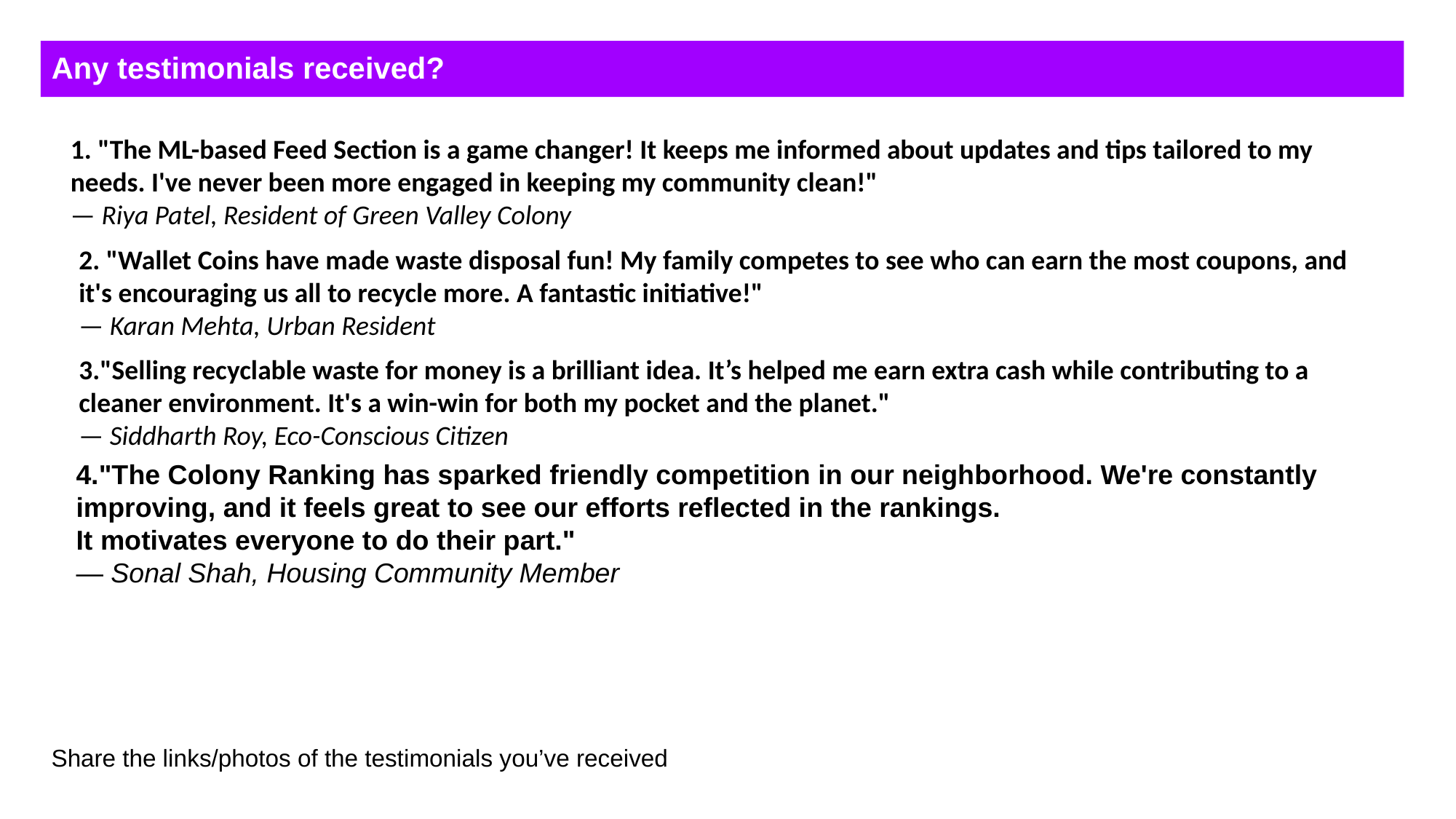

Any testimonials received?
1. "The ML-based Feed Section is a game changer! It keeps me informed about updates and tips tailored to my needs. I've never been more engaged in keeping my community clean!"
— Riya Patel, Resident of Green Valley Colony
2. "Wallet Coins have made waste disposal fun! My family competes to see who can earn the most coupons, and it's encouraging us all to recycle more. A fantastic initiative!"
— Karan Mehta, Urban Resident
3."Selling recyclable waste for money is a brilliant idea. It’s helped me earn extra cash while contributing to a cleaner environment. It's a win-win for both my pocket and the planet."
— Siddharth Roy, Eco-Conscious Citizen
4."The Colony Ranking has sparked friendly competition in our neighborhood. We're constantly
improving, and it feels great to see our efforts reflected in the rankings.
It motivates everyone to do their part."
— Sonal Shah, Housing Community Member

Share the links/photos of the testimonials you’ve received